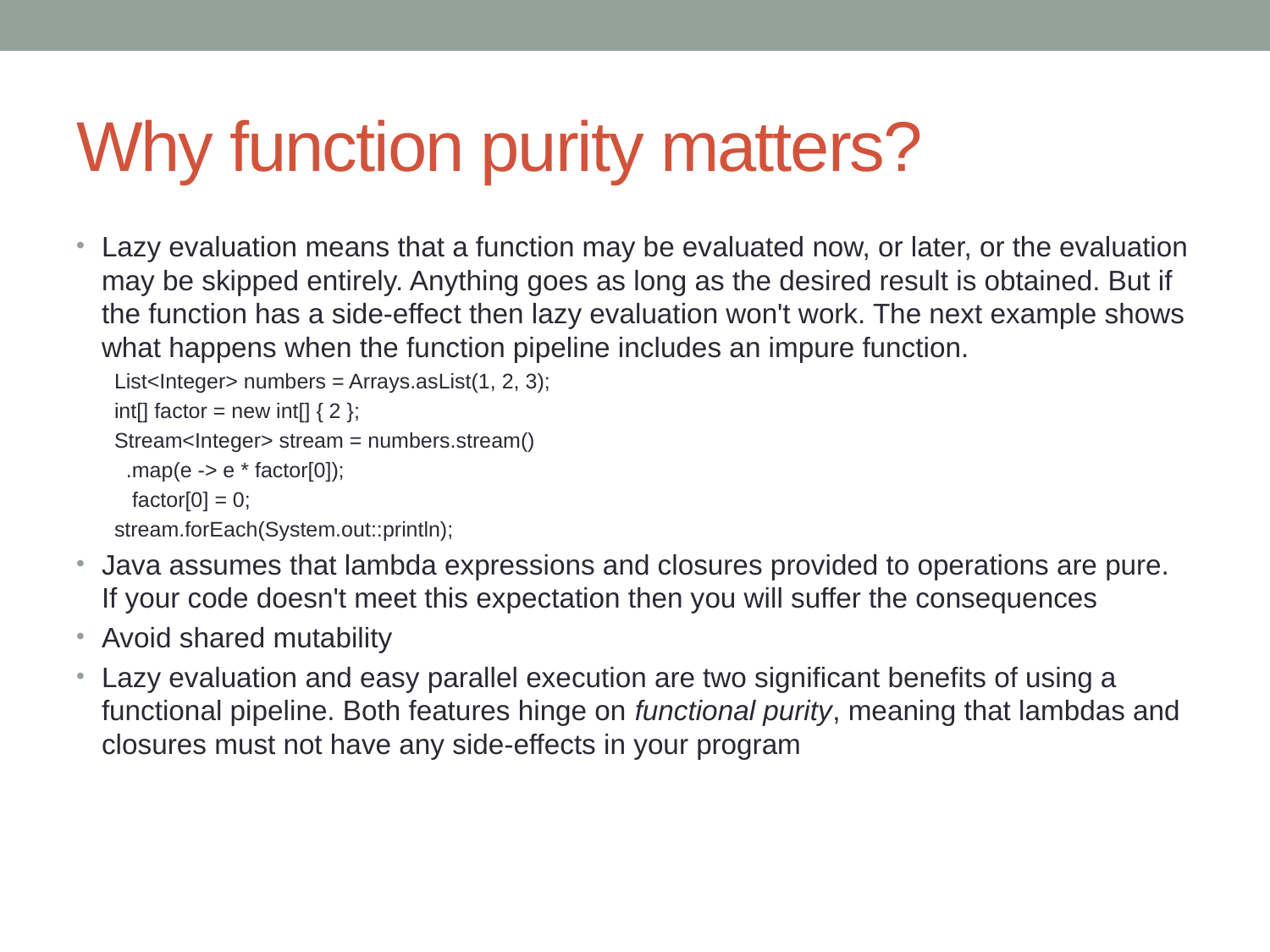

# Why function purity matters?
Lazy evaluation means that a function may be evaluated now, or later, or the evaluation may be skipped entirely. Anything goes as long as the desired result is obtained. But if the function has a side-effect then lazy evaluation won't work. The next example shows what happens when the function pipeline includes an impure function.
List<Integer> numbers = Arrays.asList(1, 2, 3);
int[] factor = new int[] { 2 };
Stream<Integer> stream = numbers.stream()
  .map(e -> e * factor[0]);
   factor[0] = 0;
stream.forEach(System.out::println);
Java assumes that lambda expressions and closures provided to operations are pure. If your code doesn't meet this expectation then you will suffer the consequences
Avoid shared mutability
Lazy evaluation and easy parallel execution are two significant benefits of using a functional pipeline. Both features hinge on functional purity, meaning that lambdas and closures must not have any side-effects in your program